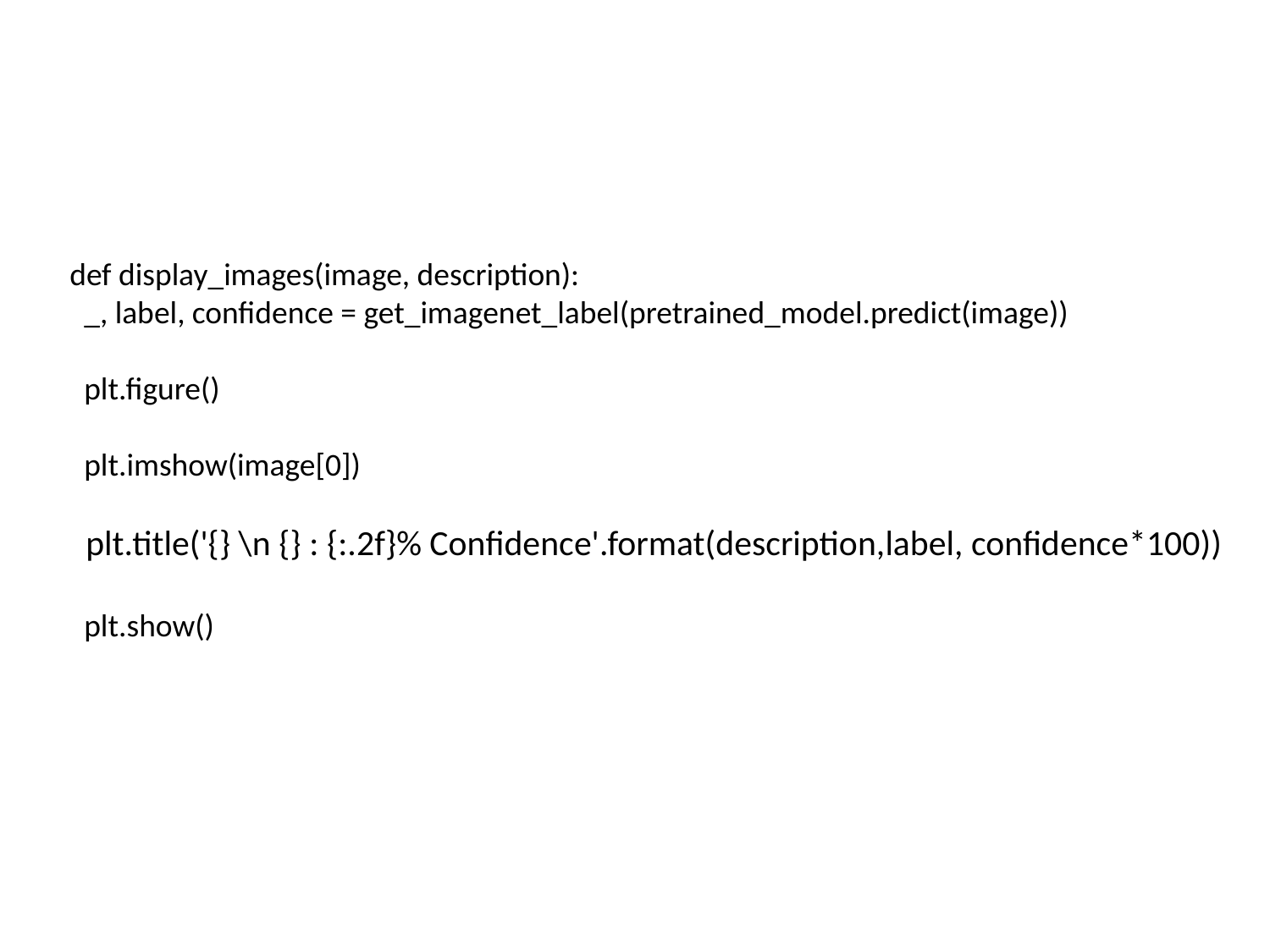

def display_images(image, description):
  _, label, confidence = get_imagenet_label(pretrained_model.predict(image))

  plt.figure()

  plt.imshow(image[0])

  plt.title('{} \n {} : {:.2f}% Confidence'.format(description,label, confidence*100))

  plt.show()